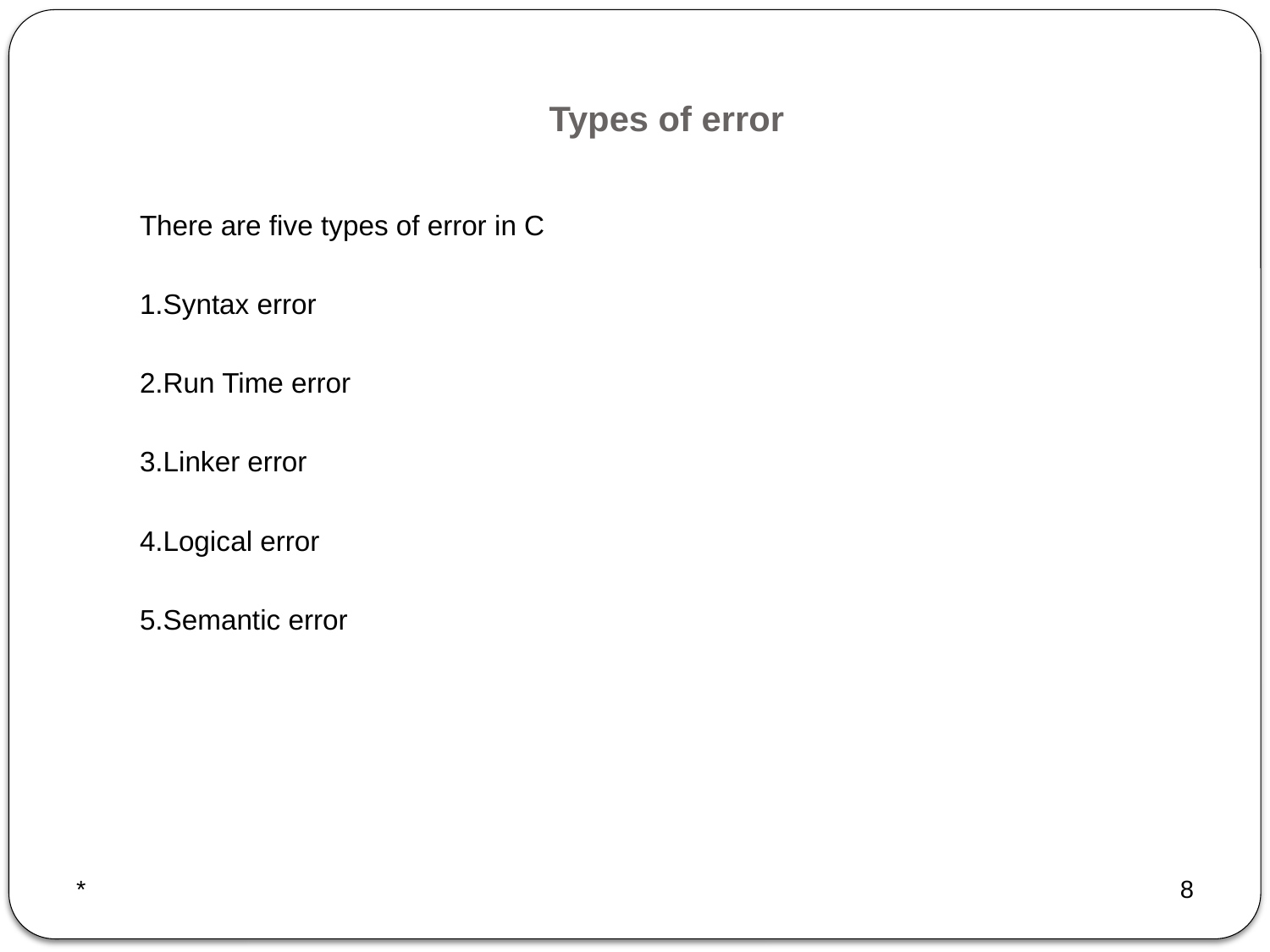

# Types of error
There are five types of error in C

1.Syntax error

2.Run Time error

3.Linker error

4.Logical error

5.Semantic error
*
8